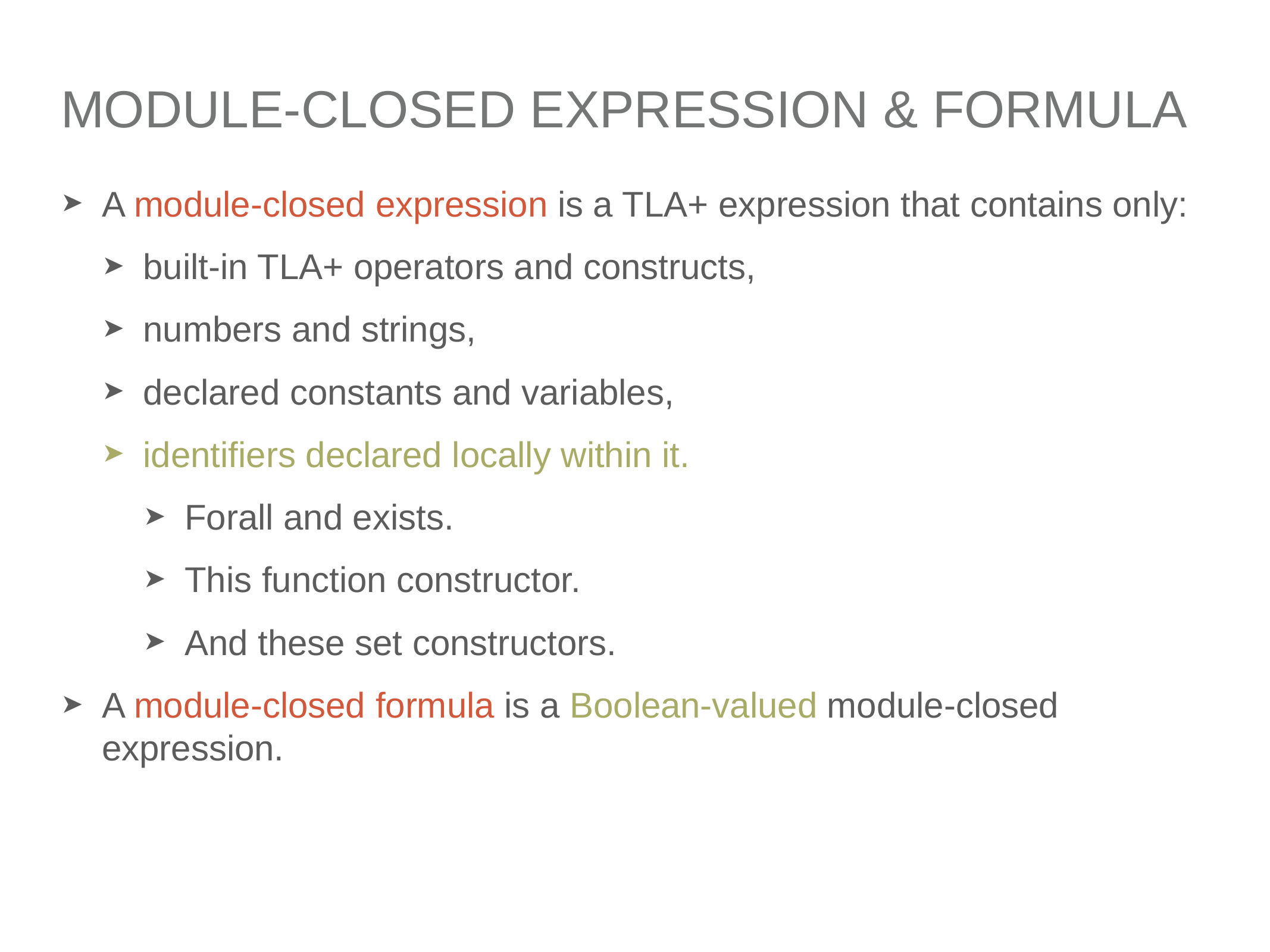

# module-closed EXPRESSION & formula

A module-closed expression is a TLA+ expression that contains only:
built-in TLA+ operators and constructs,
numbers and strings,
declared constants and variables,
identifiers declared locally within it.
Forall and exists.
This function constructor.
And these set constructors.
A module-closed formula is a Boolean-valued module-closed expression.
3